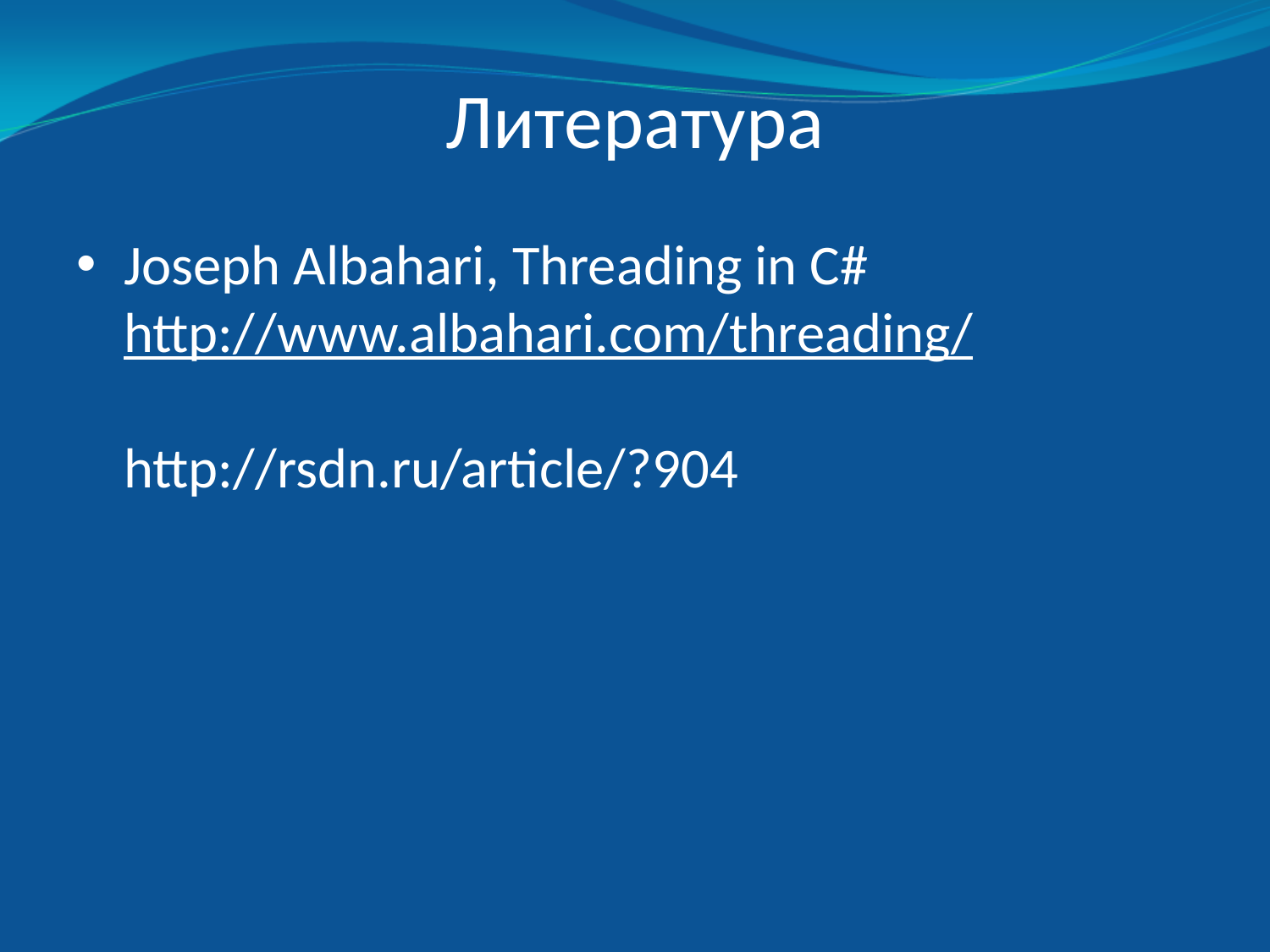

# Литература
Joseph Albahari, Threading in C#
http://www.albahari.com/threading/
http://rsdn.ru/article/?904